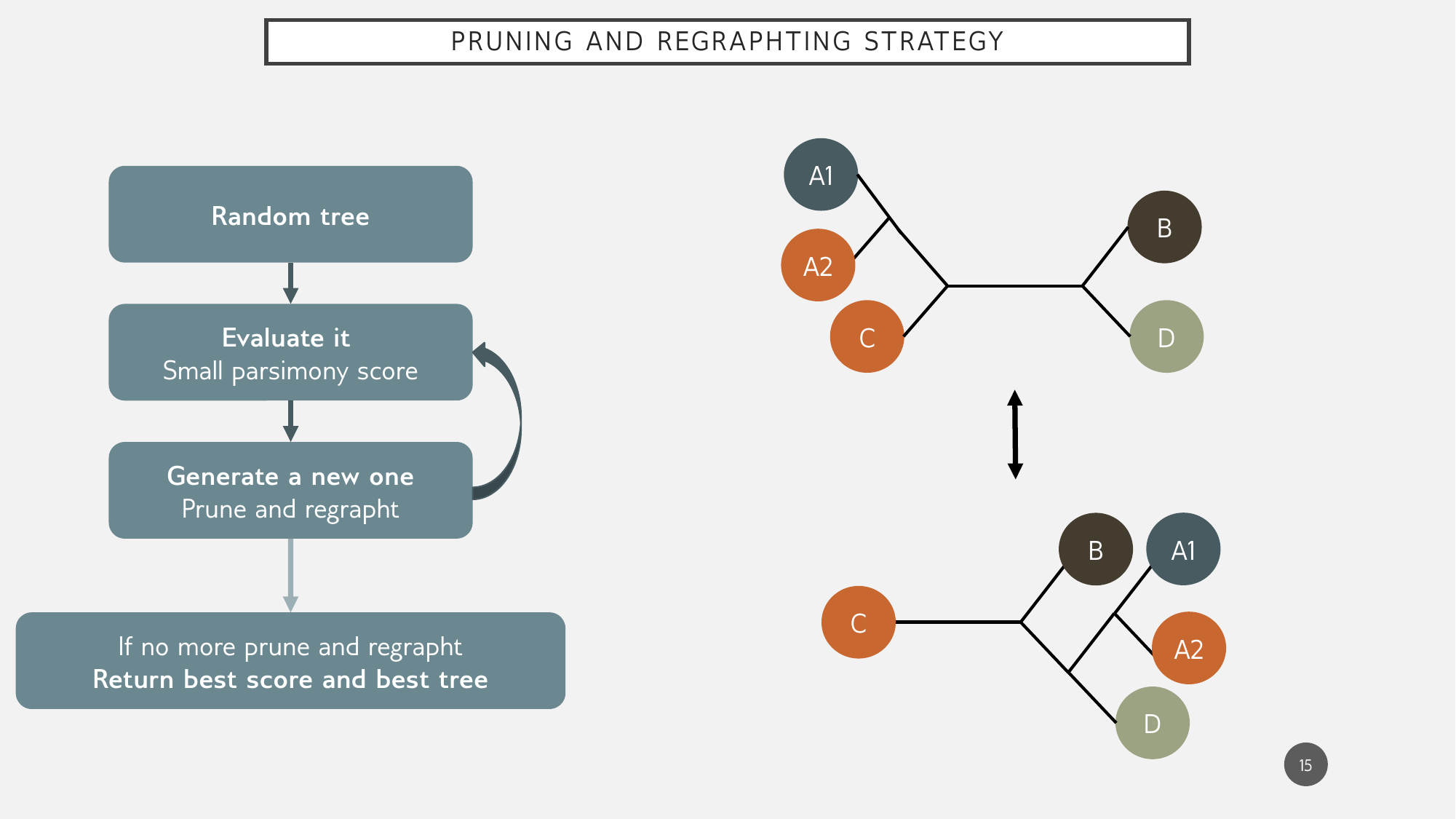

Pruning and regraphting strategy
A1
Random tree
B
A2
C
D
Evaluate it
Small parsimony score

Generate a new one
Prune and regrapht
A1
B
C
If no more prune and regrapht
Return best score and best tree
A2
D
15